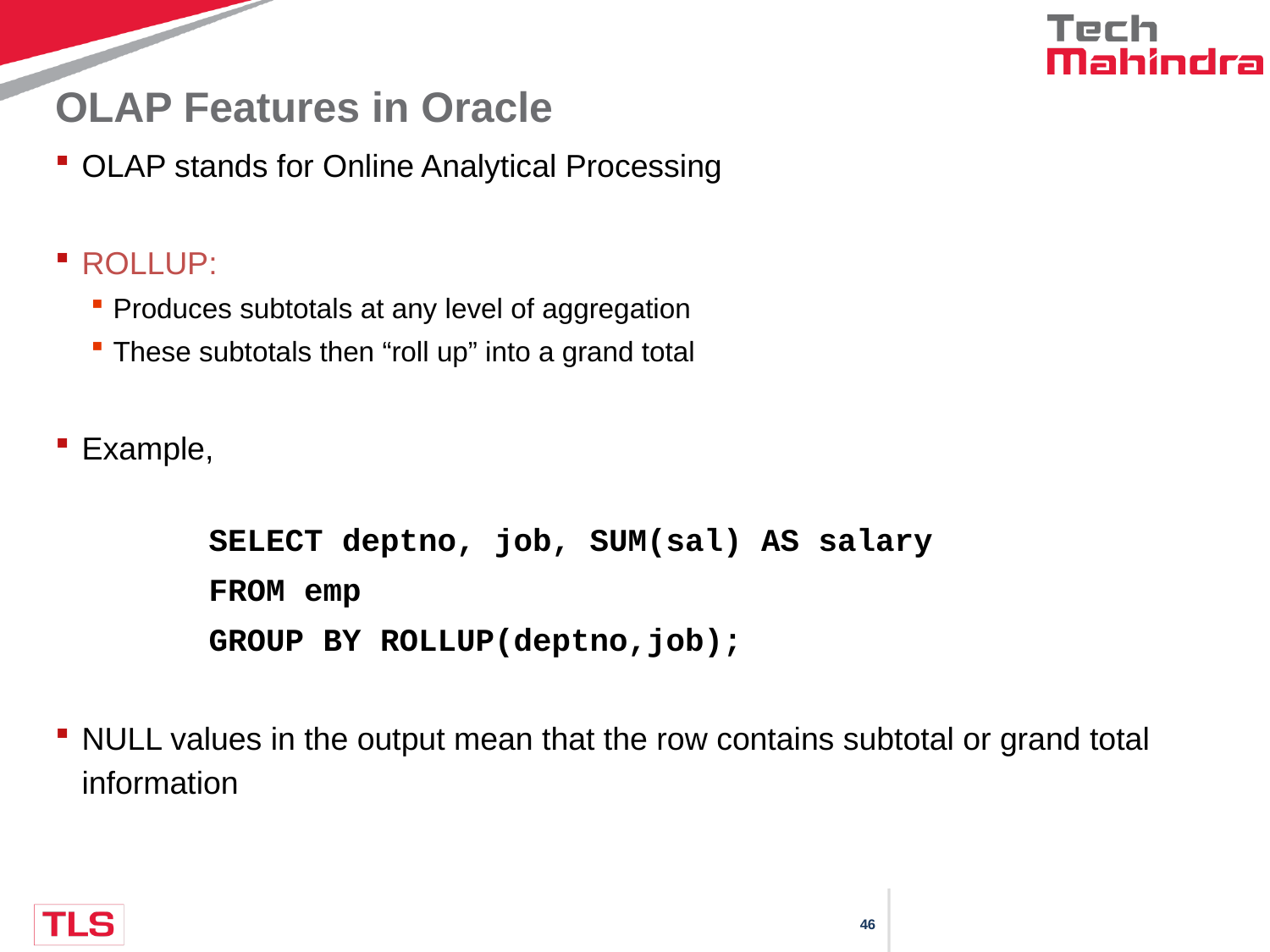

# OLAP Features in Oracle
OLAP stands for Online Analytical Processing

ROLLUP:
Produces subtotals at any level of aggregation
These subtotals then “roll up” into a grand total

Example,

	SELECT deptno, job, SUM(sal) AS salary
	FROM emp
	GROUP BY ROLLUP(deptno,job);

NULL values in the output mean that the row contains subtotal or grand total information
Copyright © 2016 Tech Mahindra. All Rights Reserved.